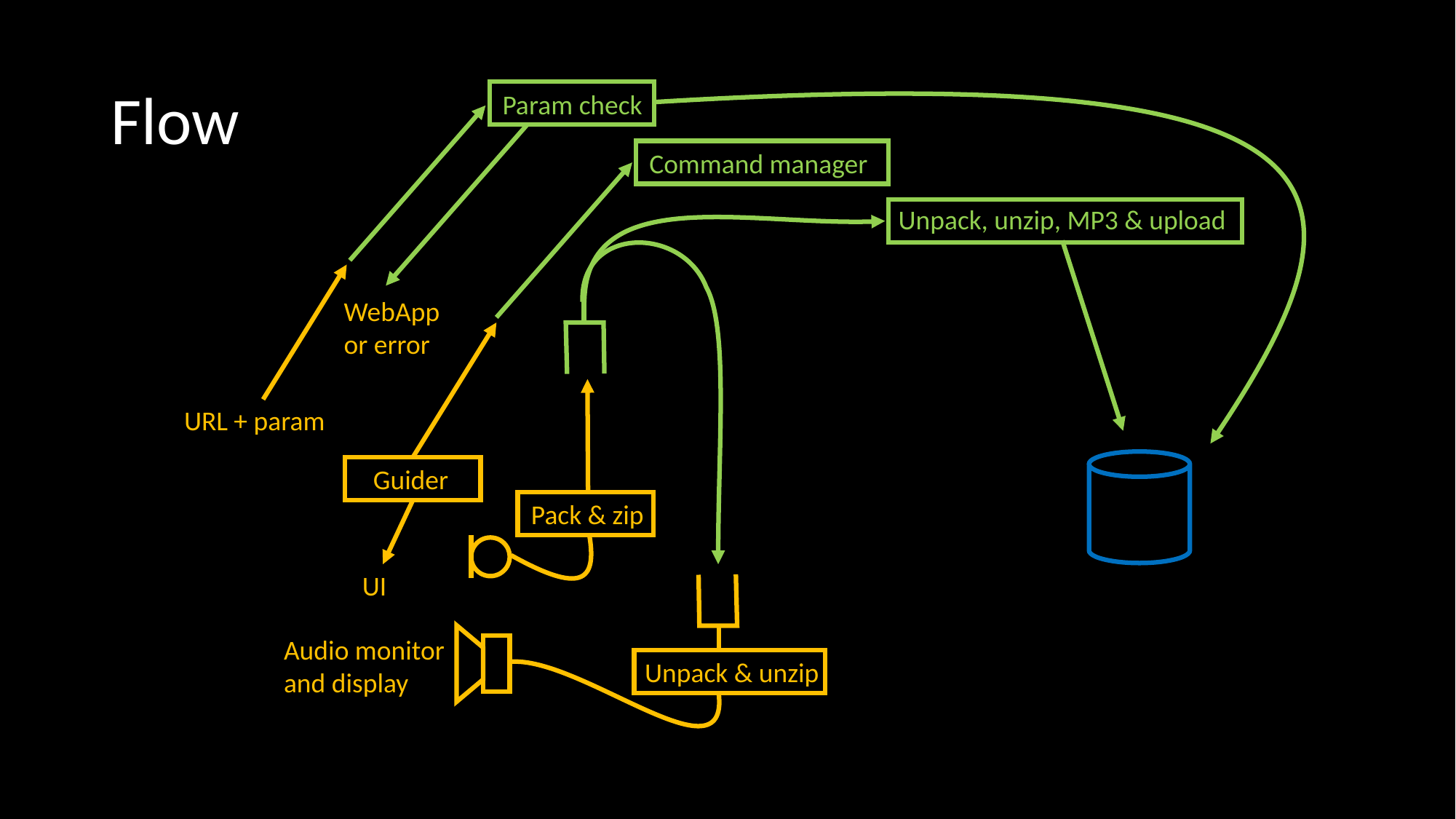

# Flow

Param check

Command manager
Unpack, unzip, MP3 & upload

WebApp
or error

URL + param

Guider

Pack & zip

UI

Audio monitor
and display

Unpack & unzip